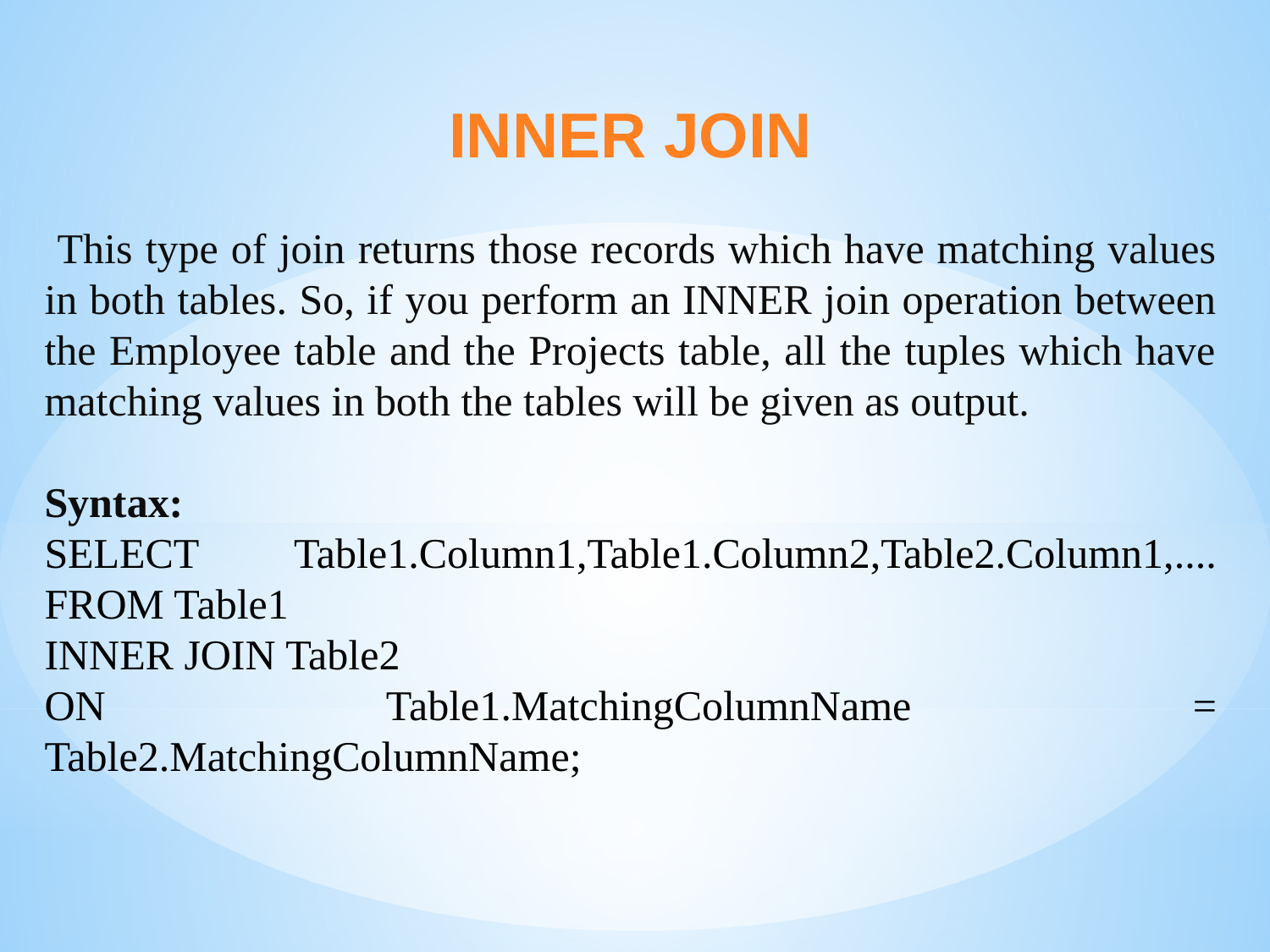

INNER JOIN

 This type of join returns those records which have matching values in both tables. So, if you perform an INNER join operation between the Employee table and the Projects table, all the tuples which have matching values in both the tables will be given as output.

Syntax:
SELECT Table1.Column1,Table1.Column2,Table2.Column1,.... FROM Table1
INNER JOIN Table2
ON Table1.MatchingColumnName = Table2.MatchingColumnName;